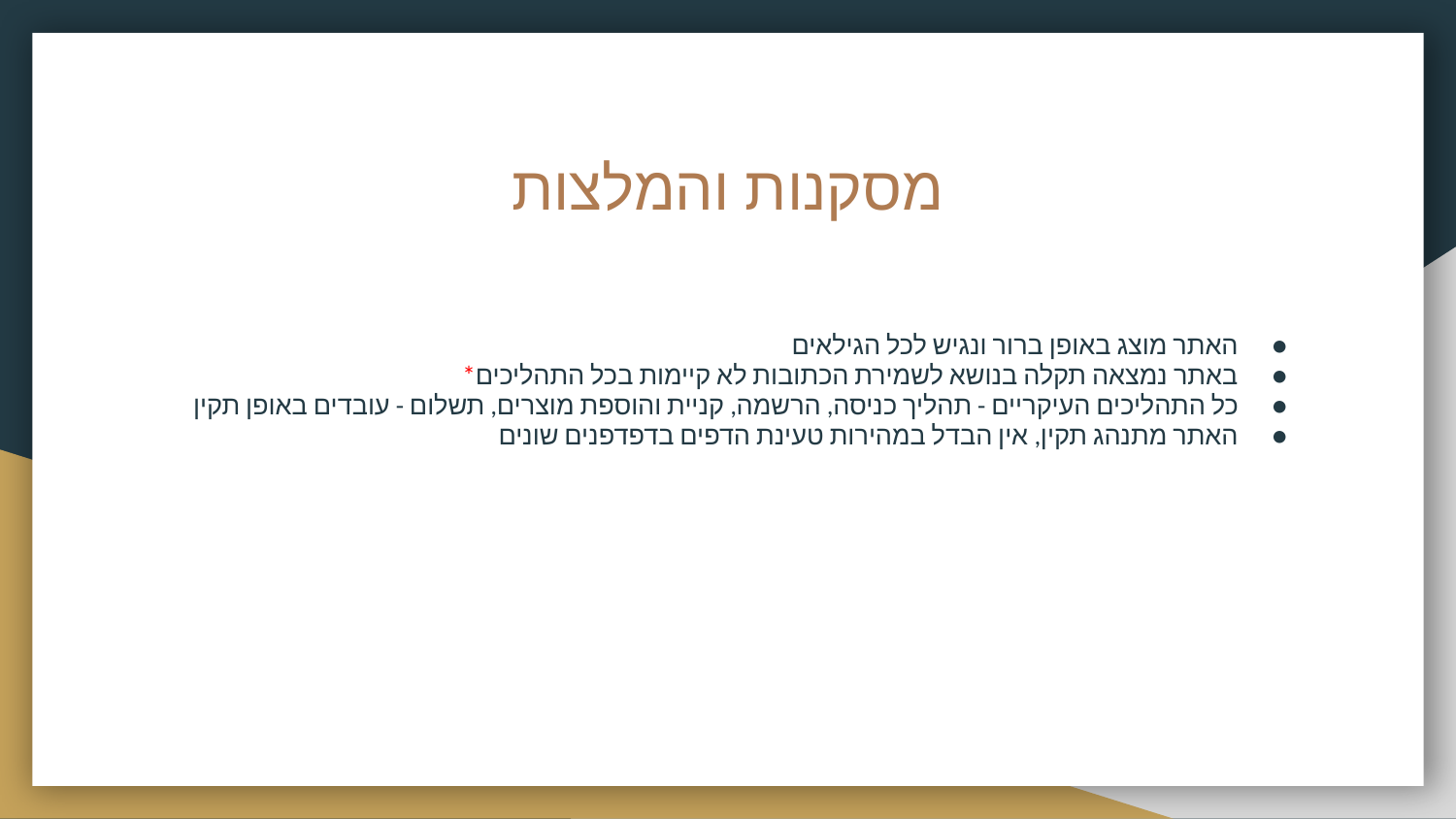

# מסקנות והמלצות
האתר מוצג באופן ברור ונגיש לכל הגילאים
באתר נמצאה תקלה בנושא לשמירת הכתובות לא קיימות בכל התהליכים*
כל התהליכים העיקריים - תהליך כניסה, הרשמה, קניית והוספת מוצרים, תשלום - עובדים באופן תקין
האתר מתנהג תקין, אין הבדל במהירות טעינת הדפים בדפדפנים שונים